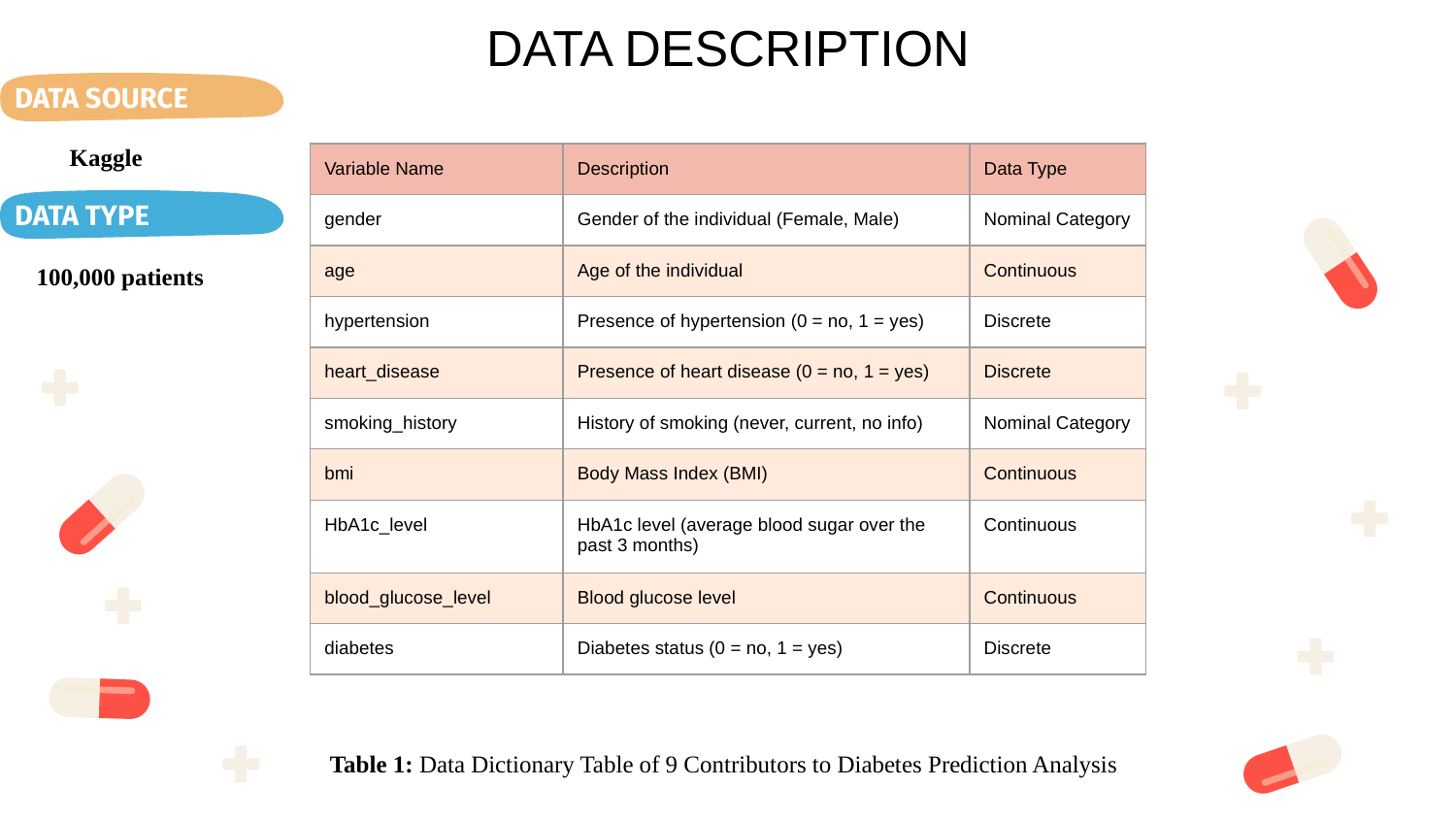

DATA DESCRIPTION
DATA SOURCE
Kaggle
| Variable Name | Description | Data Type |
| --- | --- | --- |
| gender | Gender of the individual (Female, Male) | Nominal Category |
| age | Age of the individual | Continuous |
| hypertension | Presence of hypertension (0 = no, 1 = yes) | Discrete |
| heart\_disease | Presence of heart disease (0 = no, 1 = yes) | Discrete |
| smoking\_history | History of smoking (never, current, no info) | Nominal Category |
| bmi | Body Mass Index (BMI) | Continuous |
| HbA1c\_level | HbA1c level (average blood sugar over the past 3 months) | Continuous |
| blood\_glucose\_level | Blood glucose level | Continuous |
| diabetes | Diabetes status (0 = no, 1 = yes) | Discrete |
DATA TYPE
100,000 patients

Table 1: Data Dictionary Table of 9 Contributors to Diabetes Prediction Analysis